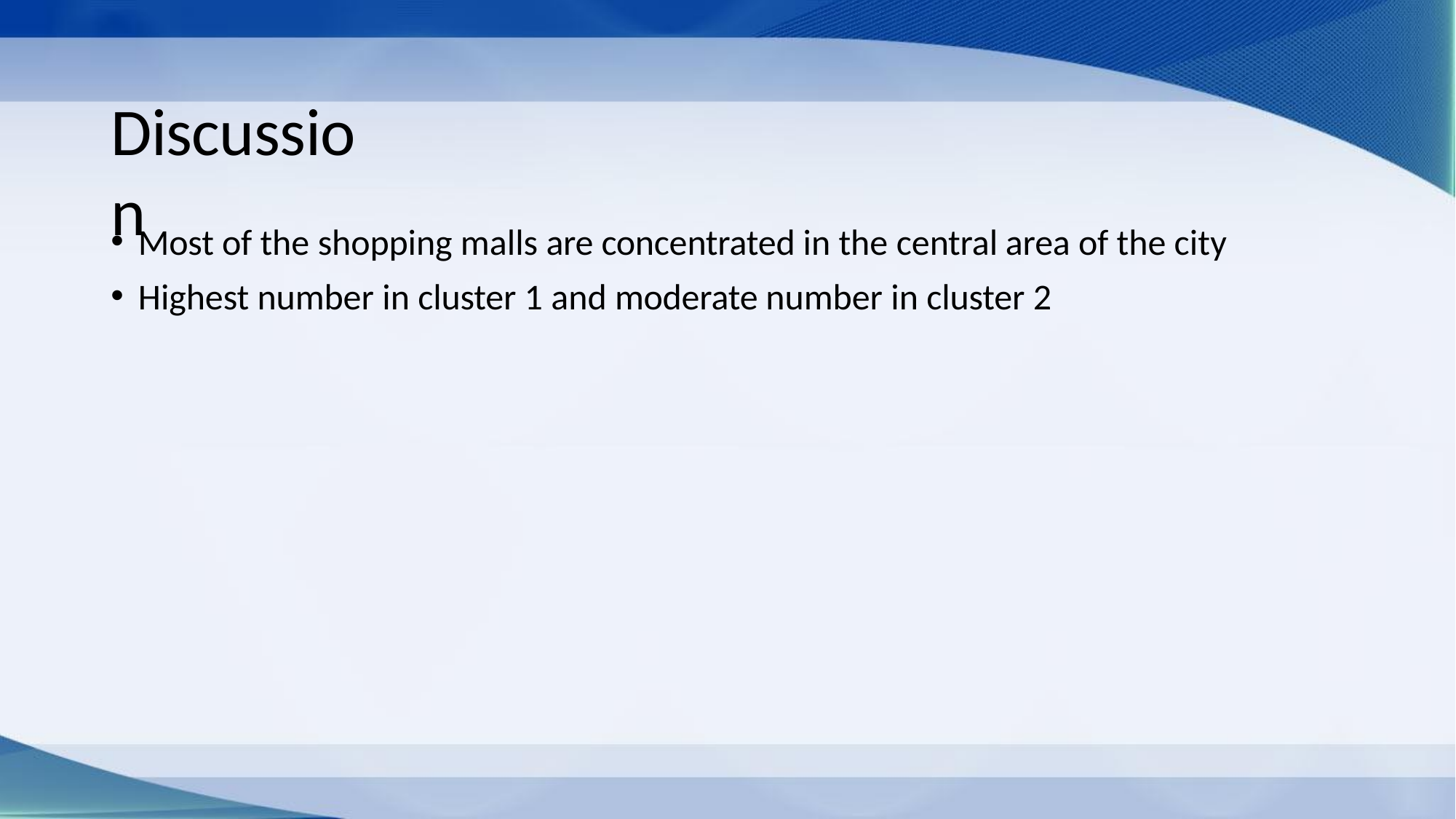

# Discussion
Most of the shopping malls are concentrated in the central area of the city
Highest number in cluster 1 and moderate number in cluster 2